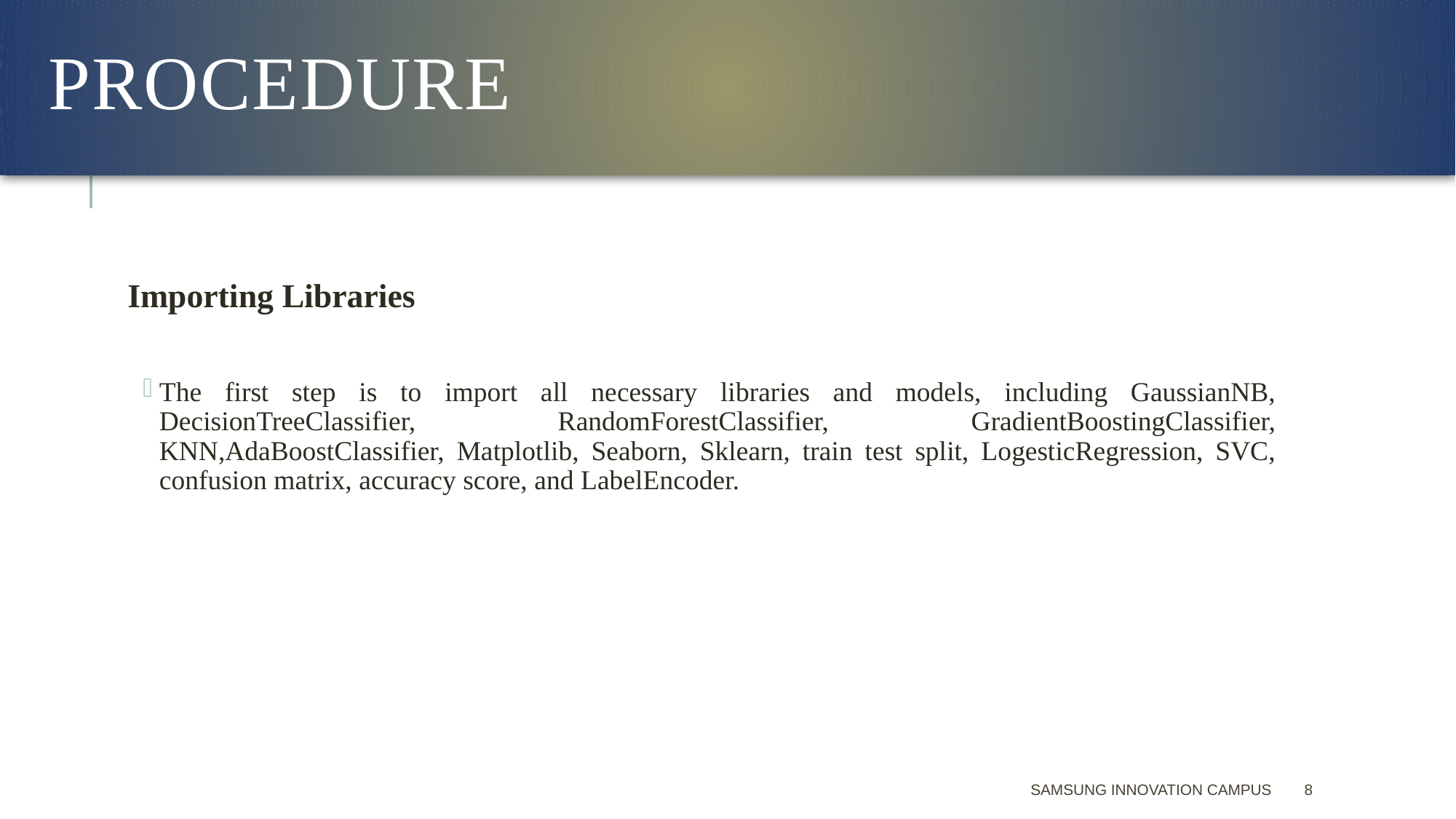

# Procedure
Importing Libraries

The first step is to import all necessary libraries and models, including GaussianNB, DecisionTreeClassifier, RandomForestClassifier, GradientBoostingClassifier, KNN,AdaBoostClassifier, Matplotlib, Seaborn, Sklearn, train test split, LogesticRegression, SVC, confusion matrix, accuracy score, and LabelEncoder.
Samsung Innovation Campus
8